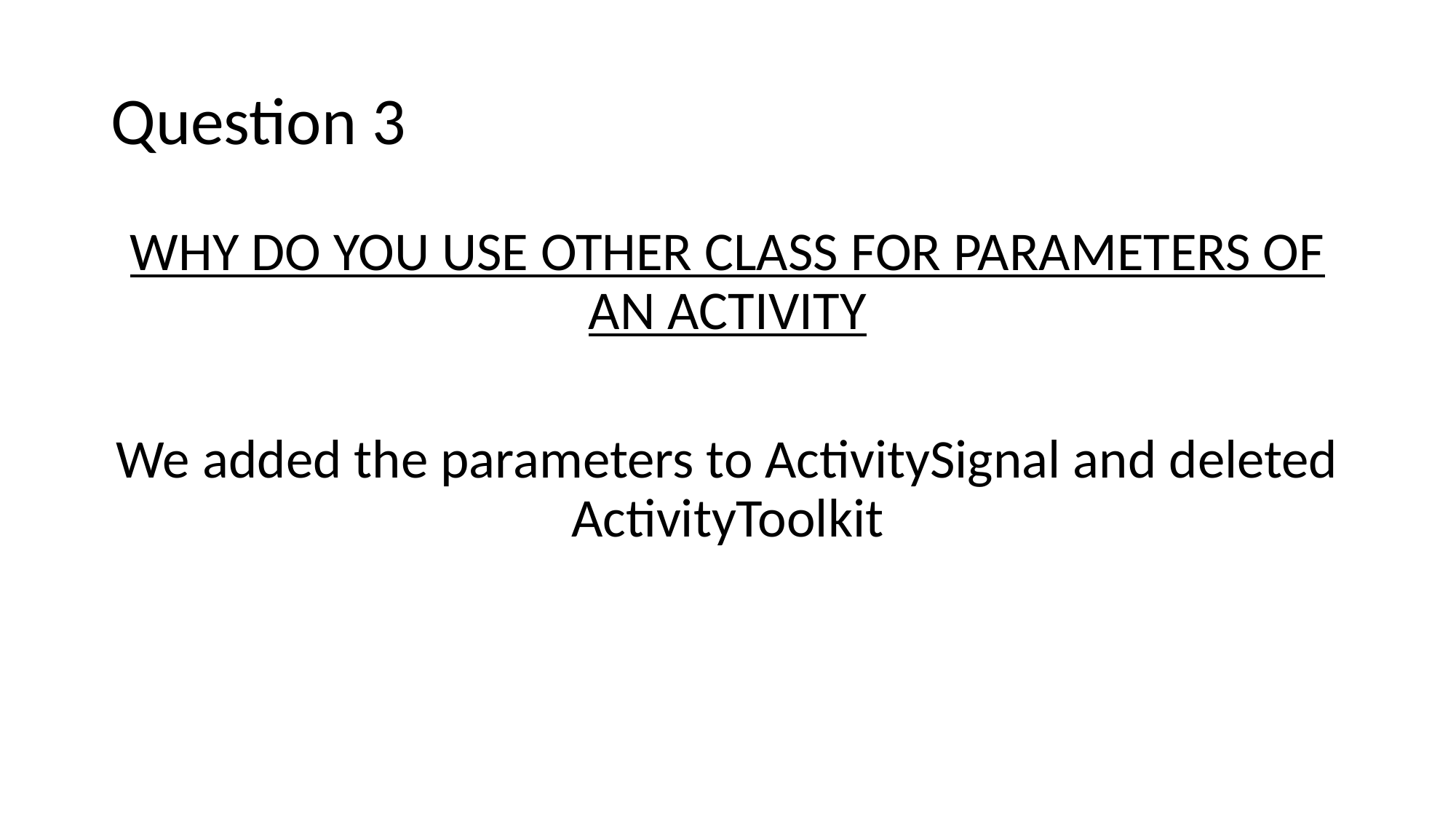

# Question 3
WHY DO YOU USE OTHER CLASS FOR PARAMETERS OF AN ACTIVITY

We added the parameters to ActivitySignal and deleted ActivityToolkit